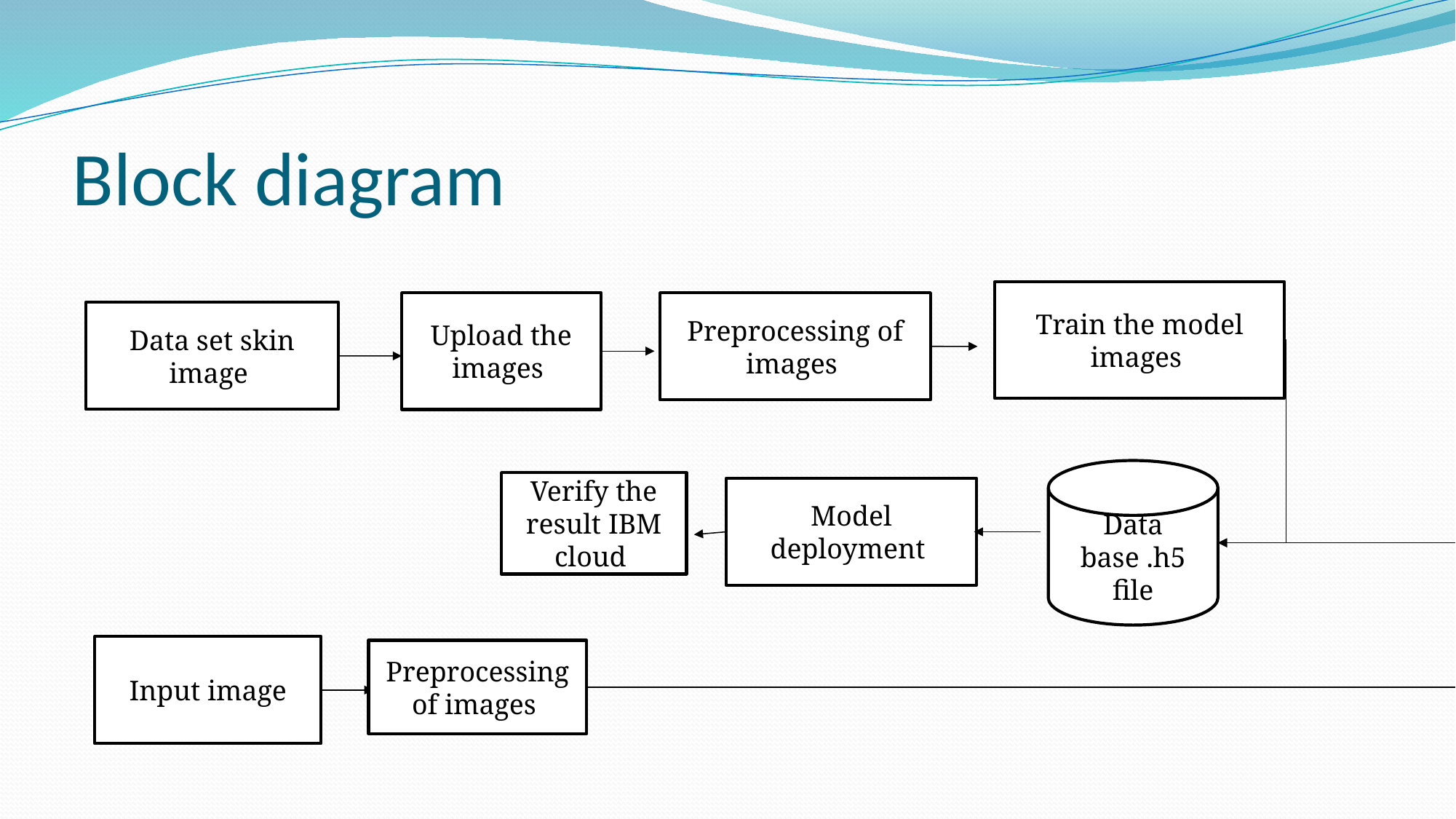

# Block diagram
Train the model images
Upload the images
Preprocessing of images
Data set skin image
Data base .h5 file
Verify the result IBM cloud
Model deployment
Input image
Preprocessing of images